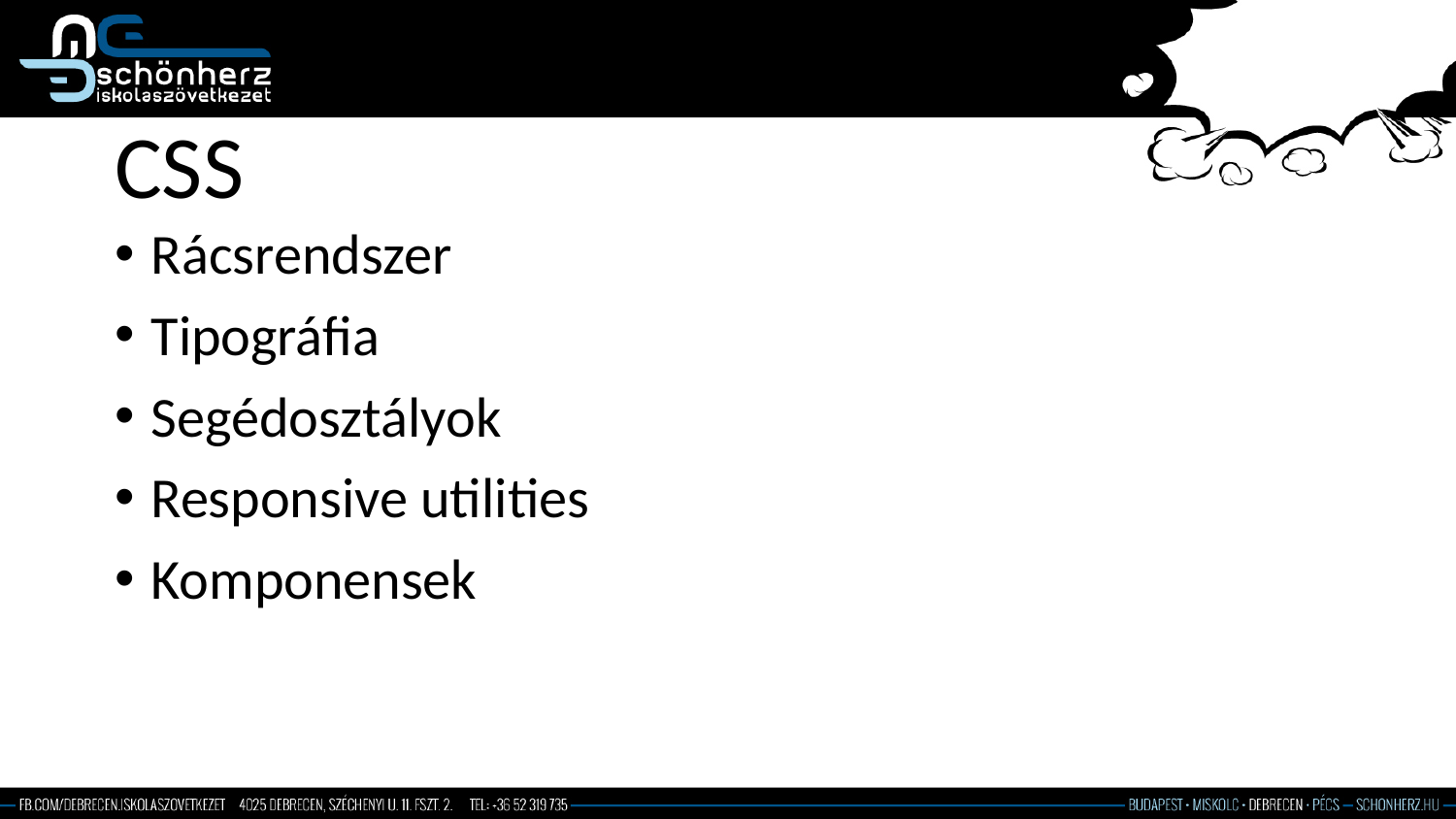

# CSS
Rácsrendszer
Tipográfia
Segédosztályok
Responsive utilities
Komponensek